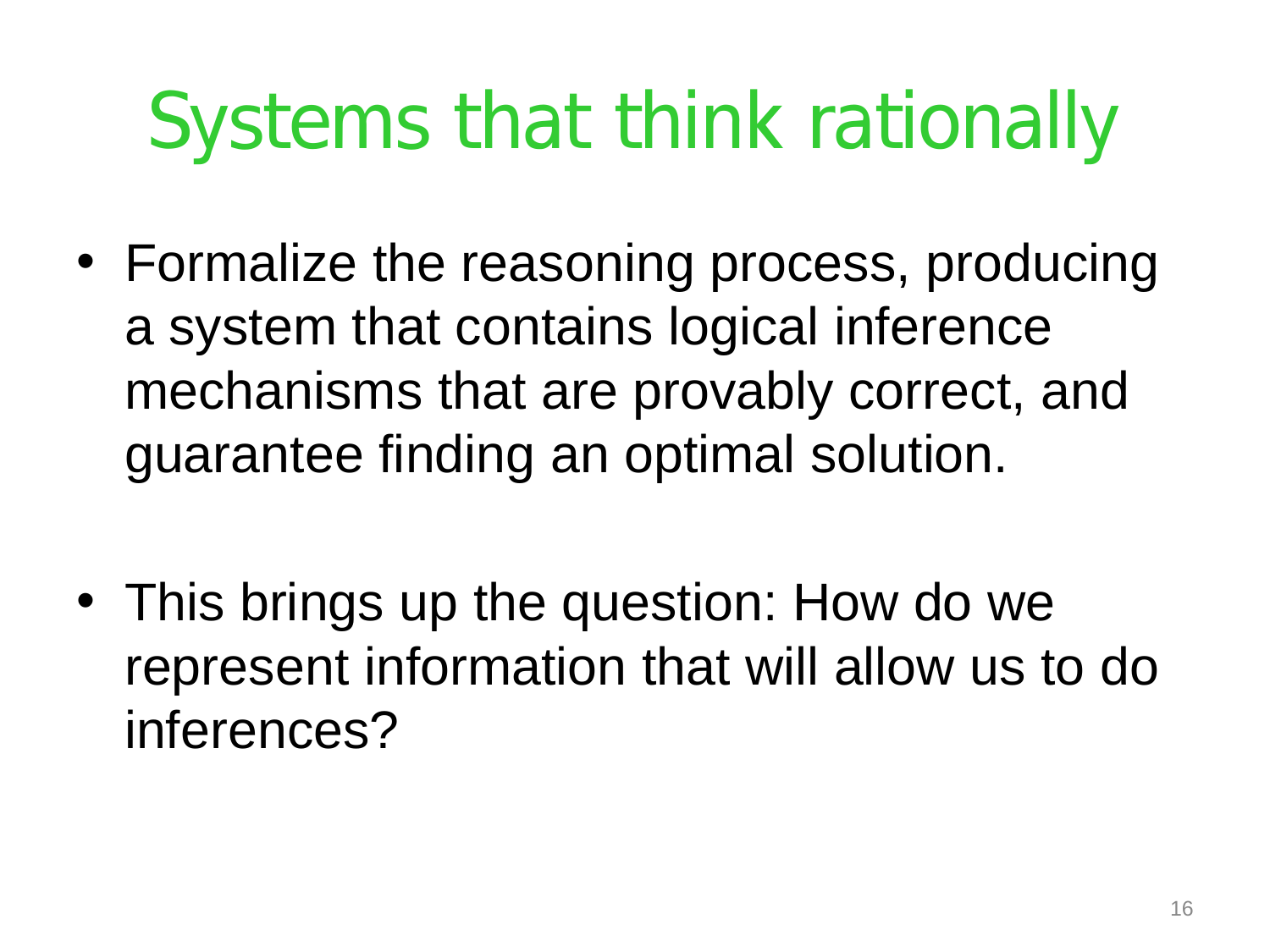

# Systems that think rationally
Formalize the reasoning process, producing a system that contains logical inference mechanisms that are provably correct, and guarantee finding an optimal solution.

This brings up the question: How do we represent information that will allow us to do inferences?

16